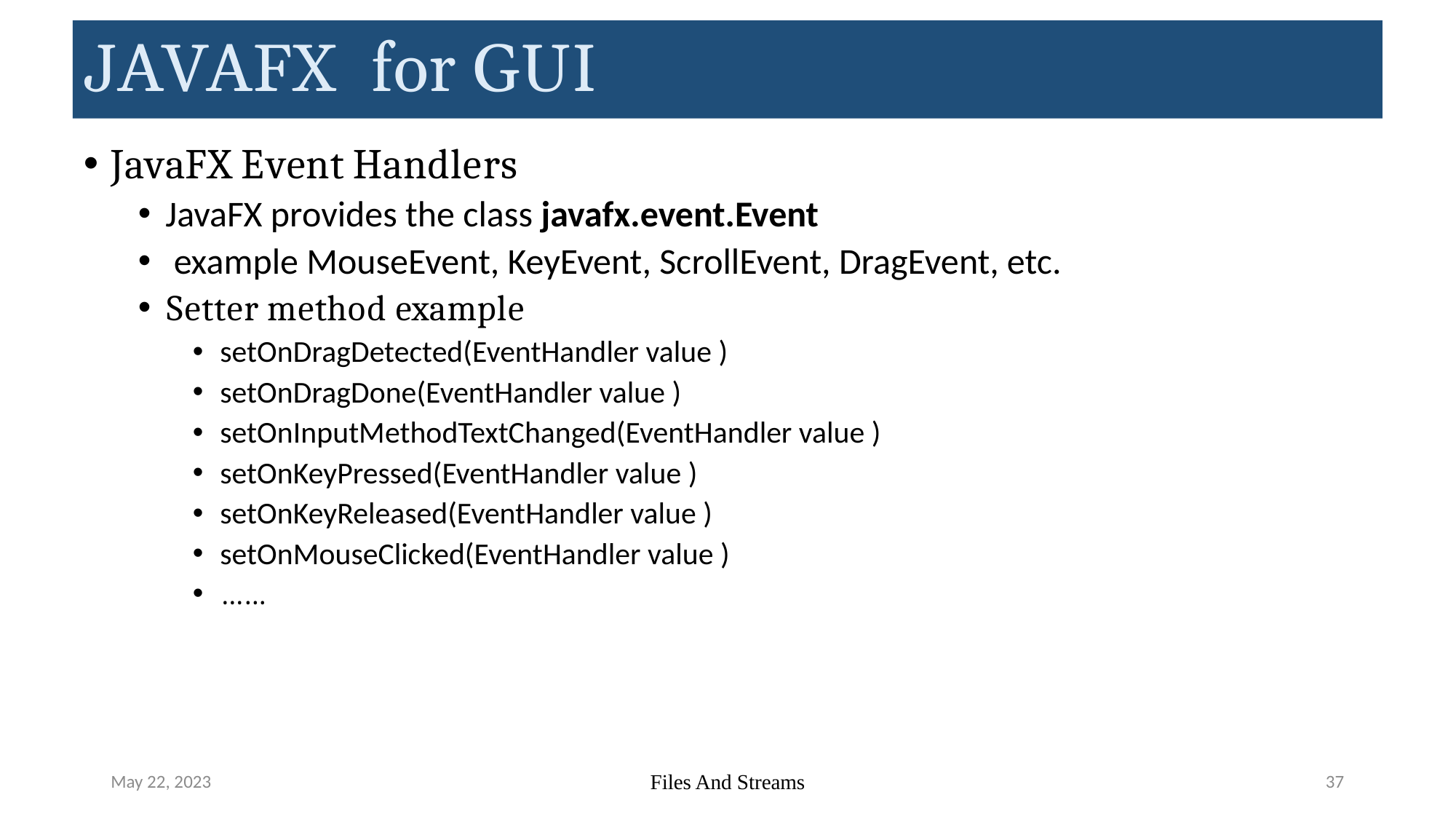

# JAVAFX  for GUI
JavaFX Event Handlers
JavaFX provides the class javafx.event.Event
 example MouseEvent, KeyEvent, ScrollEvent, DragEvent, etc.
Setter method example
setOnDragDetected(EventHandler value )
setOnDragDone(EventHandler value )
setOnInputMethodTextChanged(EventHandler value )
setOnKeyPressed(EventHandler value )
setOnKeyReleased(EventHandler value )
setOnMouseClicked(EventHandler value )
……

May 22, 2023
Files And Streams
37